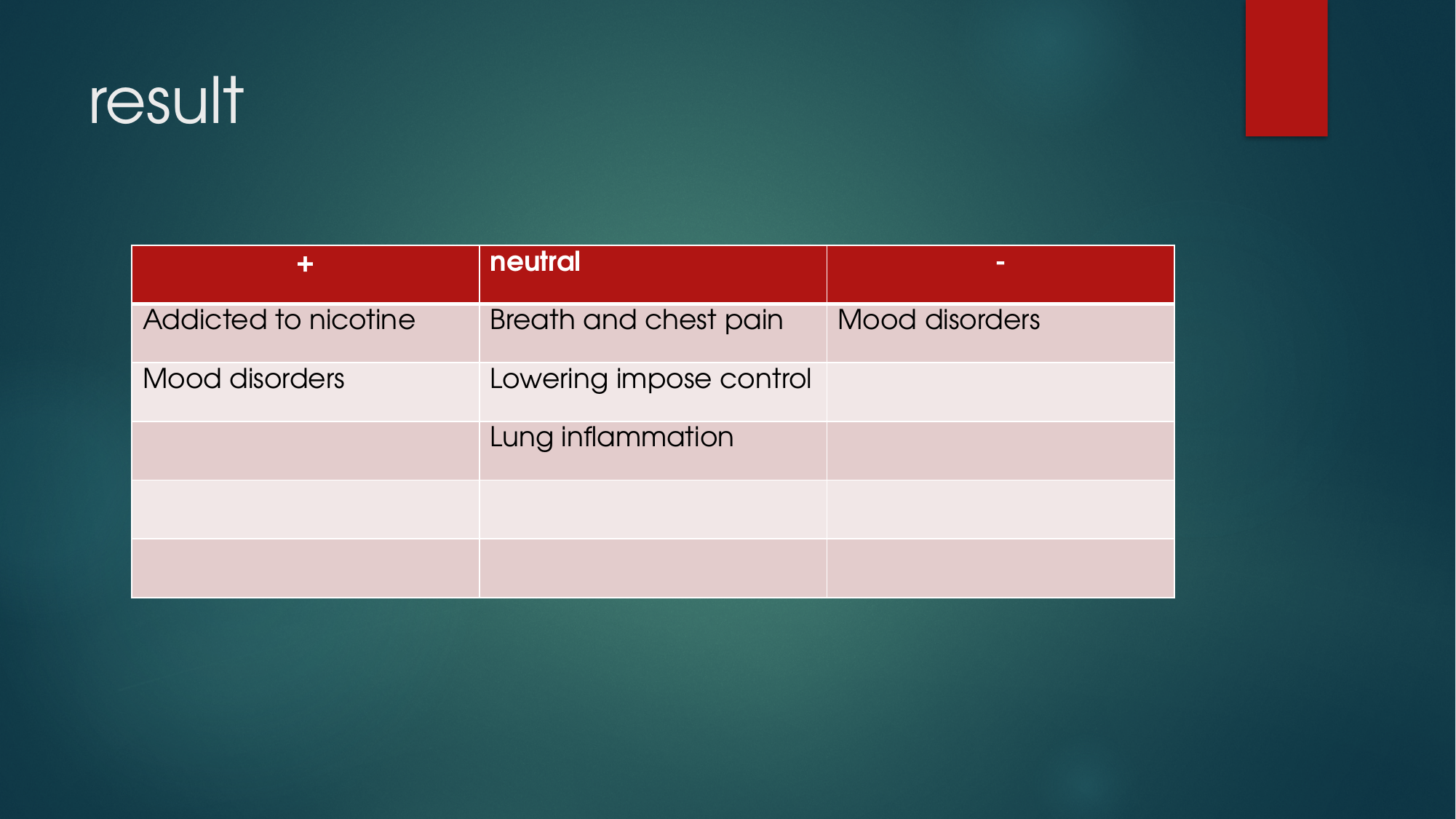

# result
| + | neutral | - |
| --- | --- | --- |
| Addicted to nicotine | Breath and chest pain | Mood disorders |
| Mood disorders | Lowering impose control |  |
|  | Lung inflammation |  |
|  |  |  |
|  |  |  |